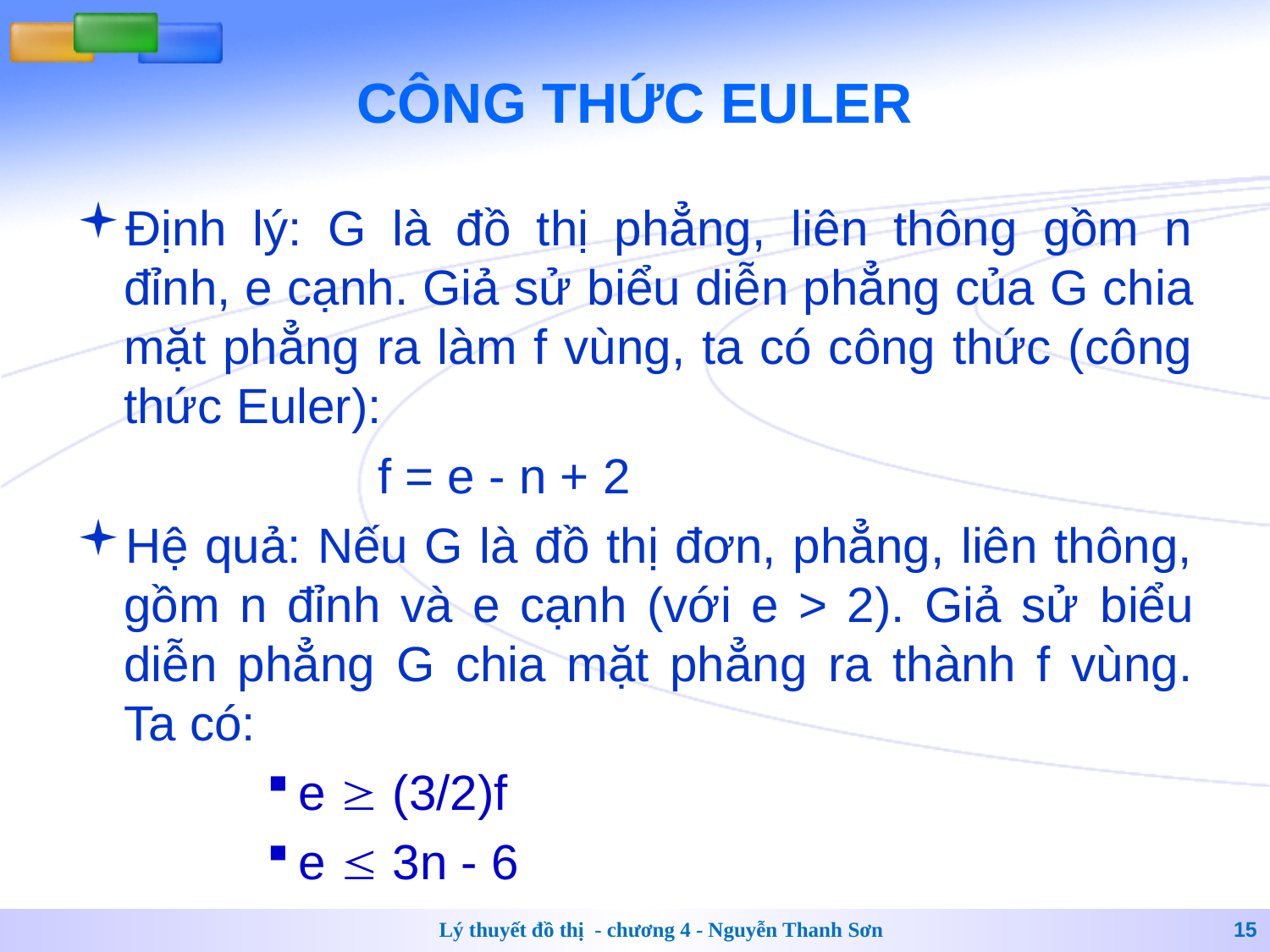

# CÔNG THỨC EULER
Định lý: G là đồ thị phẳng, liên thông gồm n đỉnh, e cạnh. Giả sử biểu diễn phẳng của G chia mặt phẳng ra làm f vùng, ta có công thức (công thức Euler):
			f = e - n + 2
Hệ quả: Nếu G là đồ thị đơn, phẳng, liên thông, gồm n đỉnh và e cạnh (với e > 2). Giả sử biểu diễn phẳng G chia mặt phẳng ra thành f vùng. Ta có:
e ≥ (3/2)f
e ≤ 3n - 6

Lý thuyết đồ thị  - chương 4 - Nguyễn Thanh Sơn
15